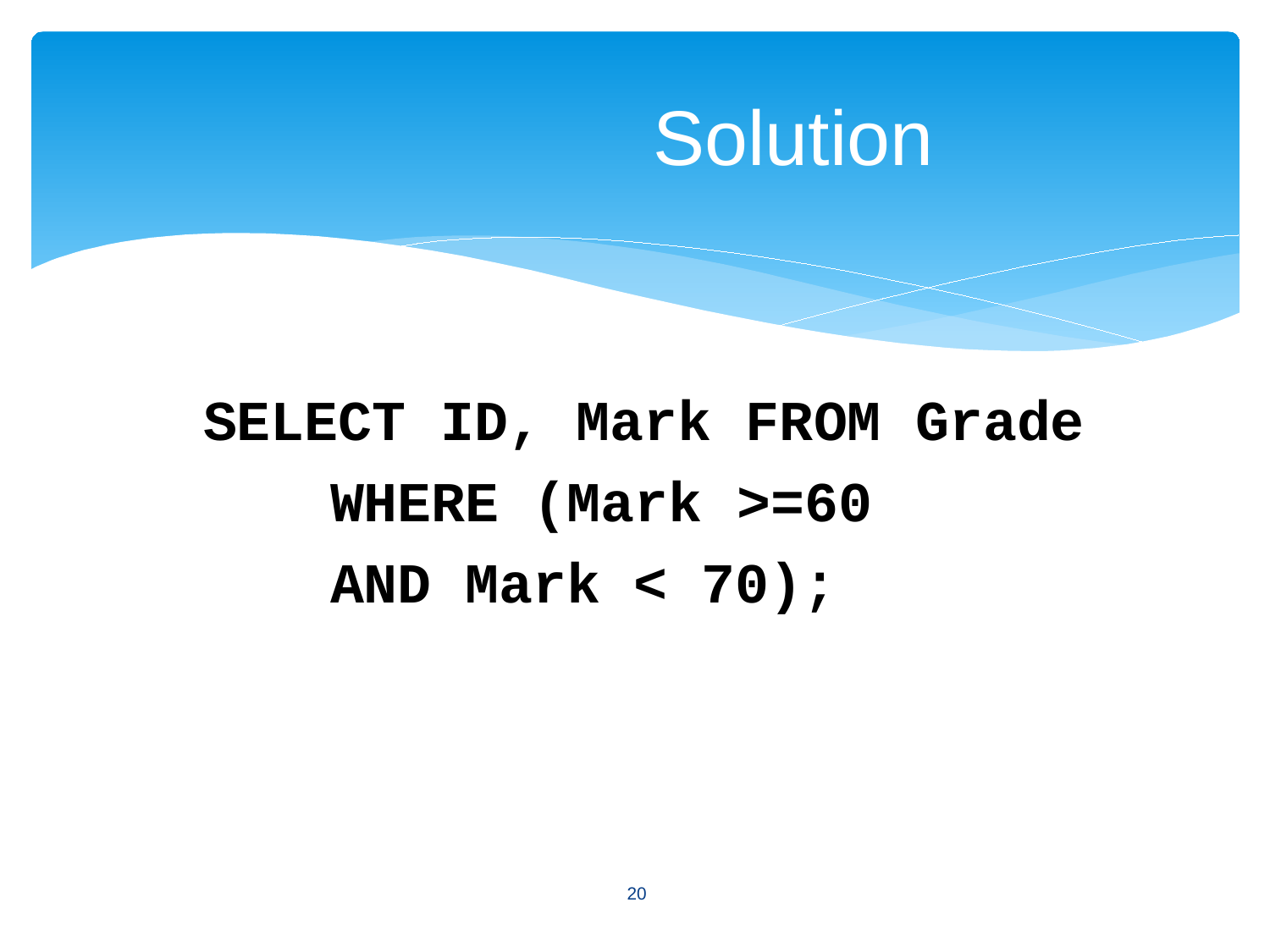

# Solution
SELECT
ID, Mark
FROM
>=60
Grade
WHERE (Mark
AND Mark < 70);
20